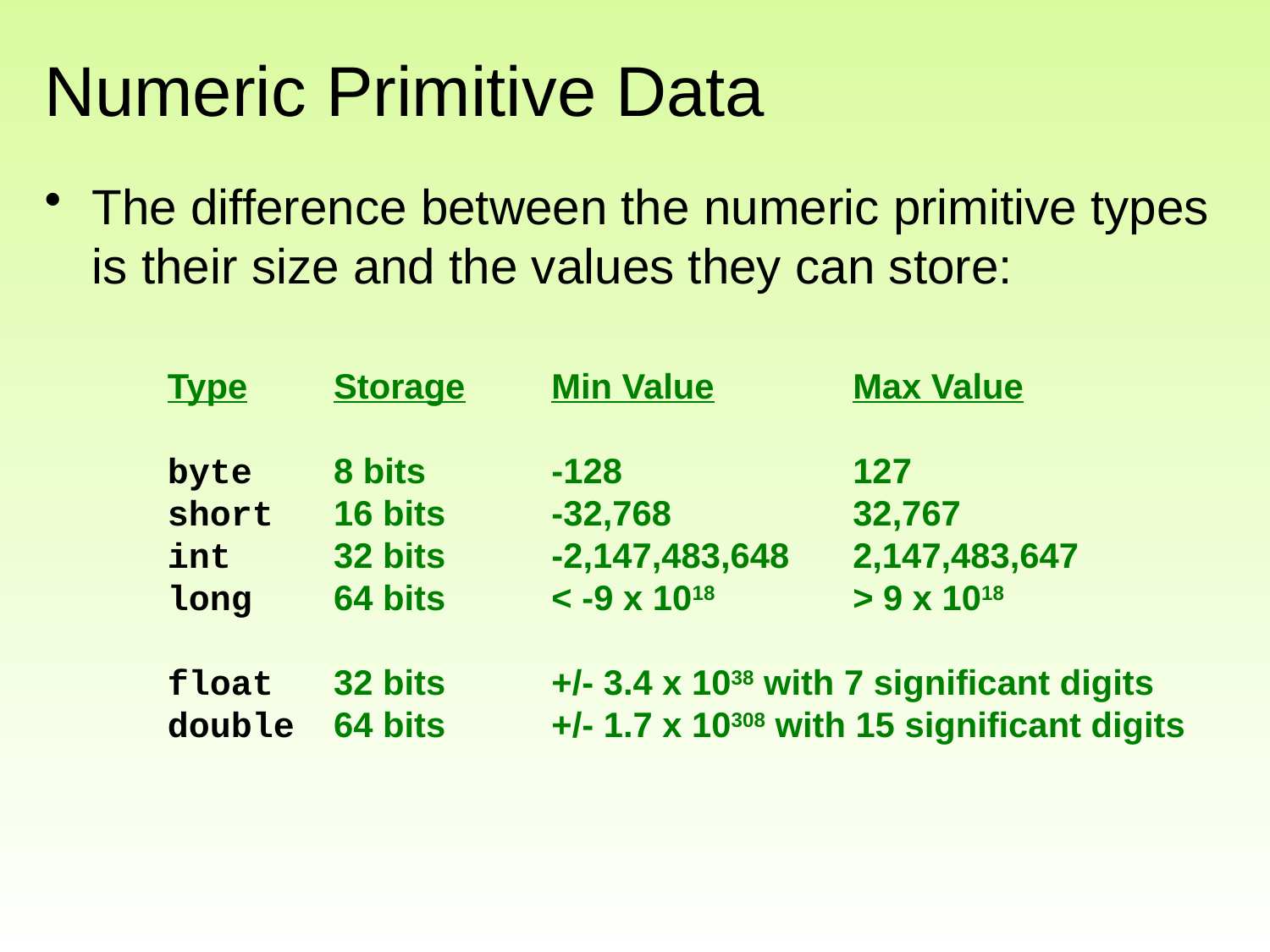

# Numeric Primitive Data
The difference between the numeric primitive types is their size and the values they can store:
Type

byte
short
int
long

float
double
Storage

8 bits
16 bits
32 bits
64 bits

32 bits
64 bits
Min Value

-128
-32,768
-2,147,483,648
< -9 x 1018

+/- 3.4 x 1038 with 7 significant digits
+/- 1.7 x 10308 with 15 significant digits
Max Value

127
32,767
2,147,483,647
> 9 x 1018